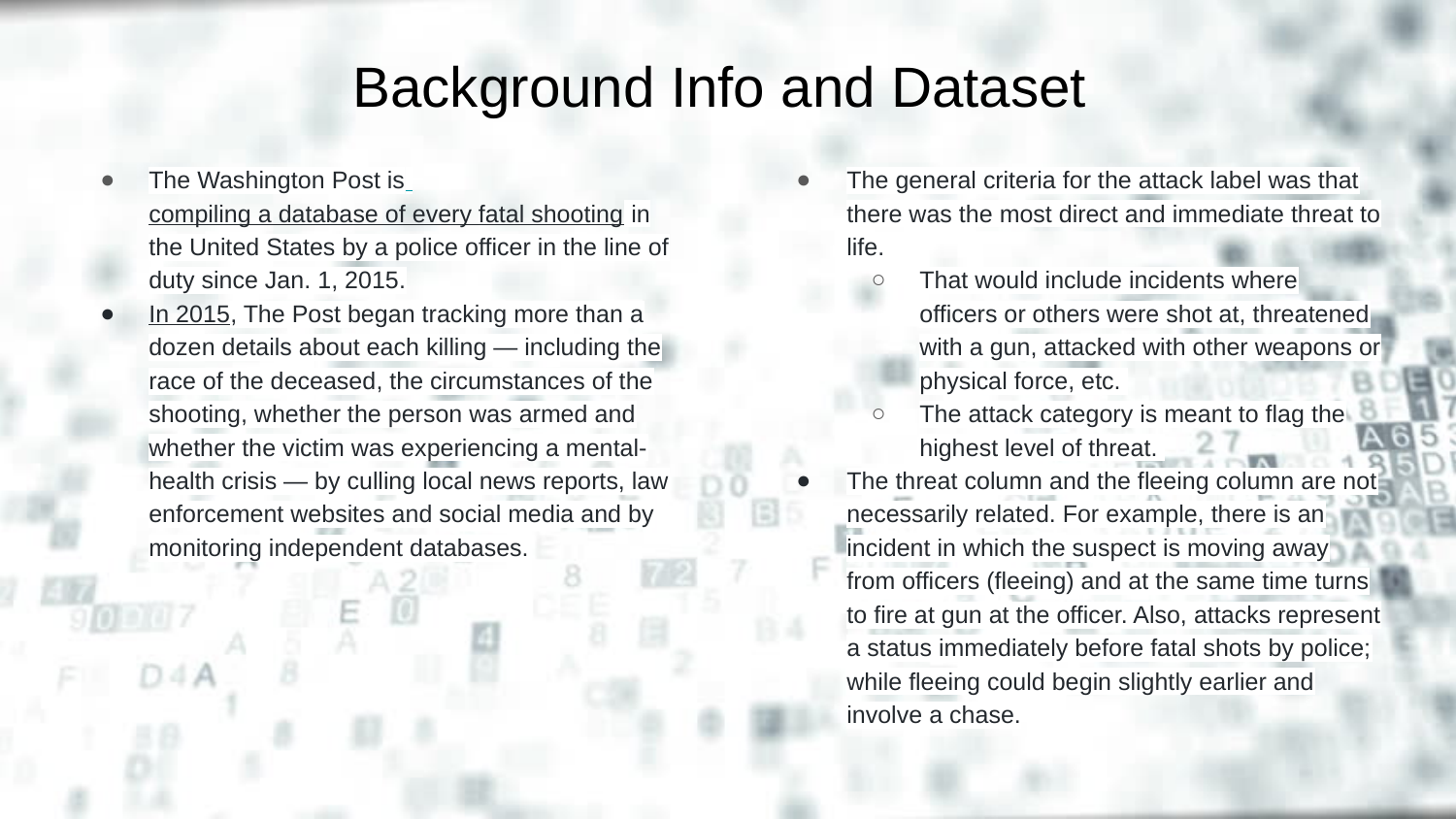

# Background Info and Dataset
The Washington Post is compiling a database of every fatal shooting in the United States by a police officer in the line of duty since Jan. 1, 2015.
In 2015, The Post began tracking more than a dozen details about each killing — including the race of the deceased, the circumstances of the shooting, whether the person was armed and whether the victim was experiencing a mental-health crisis — by culling local news reports, law enforcement websites and social media and by monitoring independent databases.

The general criteria for the attack label was that there was the most direct and immediate threat to life.
That would include incidents where officers or others were shot at, threatened with a gun, attacked with other weapons or physical force, etc.
The attack category is meant to flag the highest level of threat.
The threat column and the fleeing column are not necessarily related. For example, there is an incident in which the suspect is moving away from officers (fleeing) and at the same time turns to fire at gun at the officer. Also, attacks represent a status immediately before fatal shots by police; while fleeing could begin slightly earlier and involve a chase.